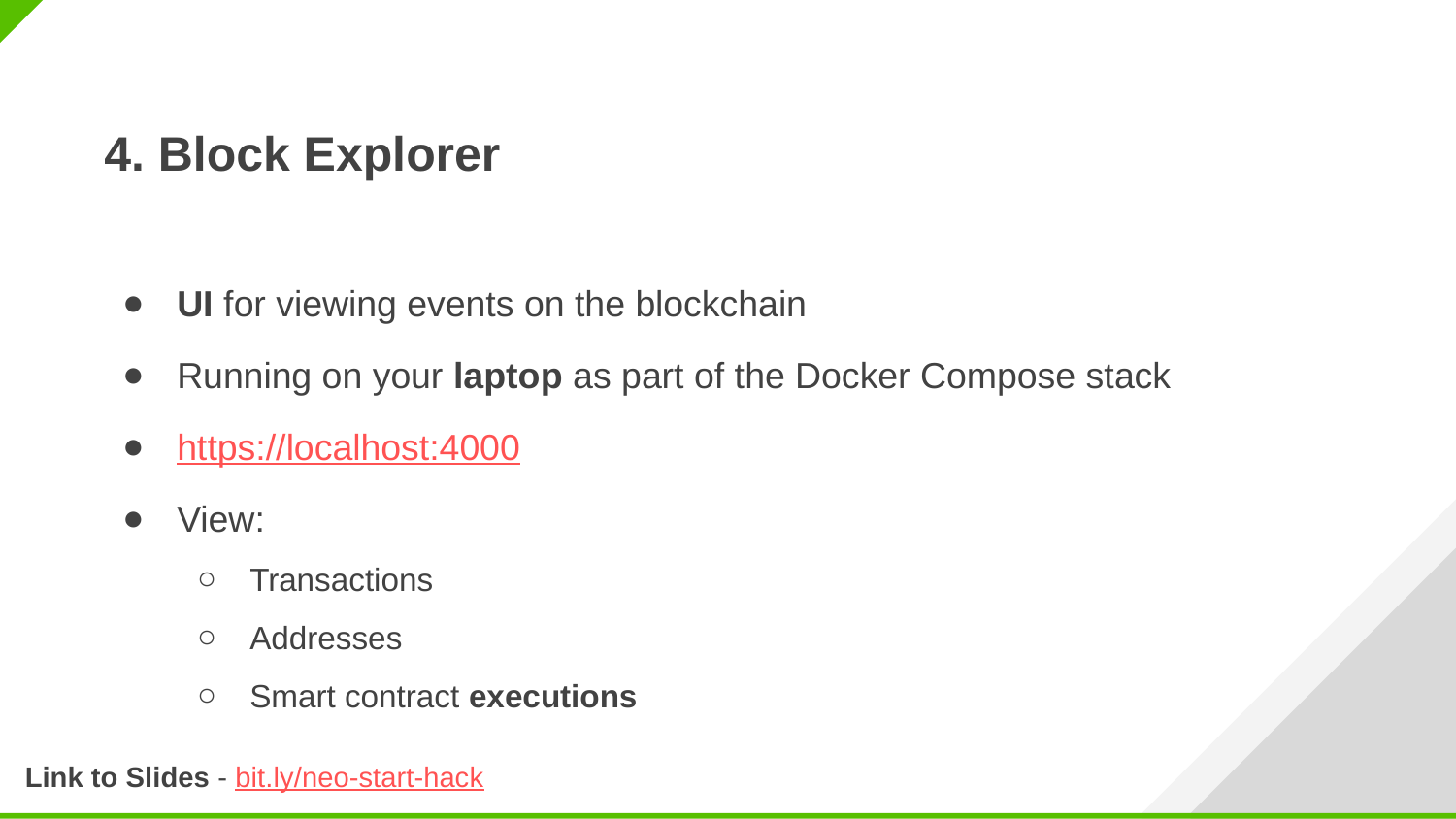

4. Block Explorer
UI for viewing events on the blockchain
Running on your laptop as part of the Docker Compose stack
https://localhost:4000
View:
Transactions
Addresses
Smart contract executions

Link to Slides - bit.ly/neo-start-hack